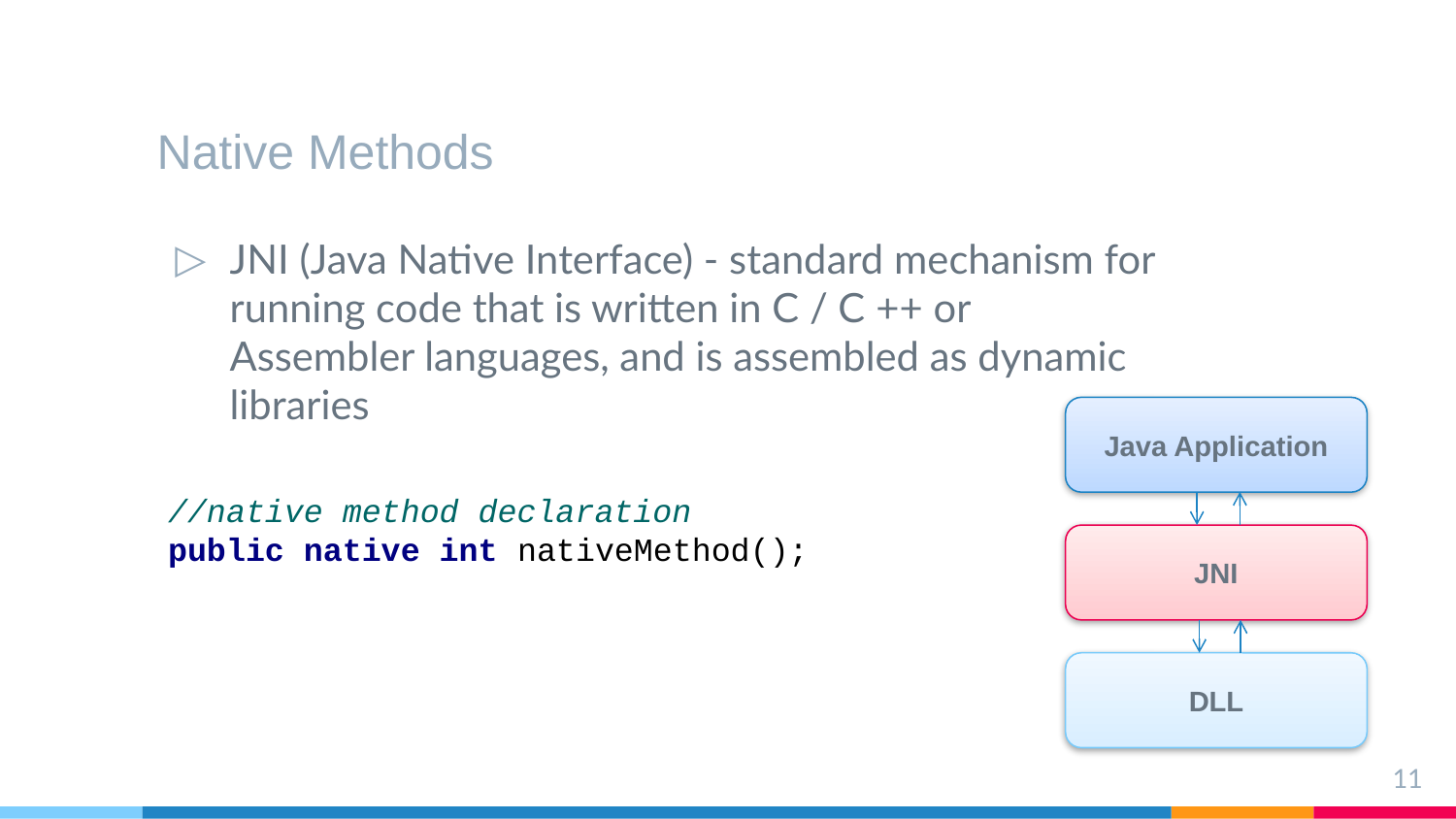

# Native Methods
JNI (Java Native Interface) - standard mechanism for running code that is written in C / C ++ or Assembler languages, and is assembled as dynamic libraries

//native method declaration
public native int nativeMethod();

Java Application
JNI
DLL
11